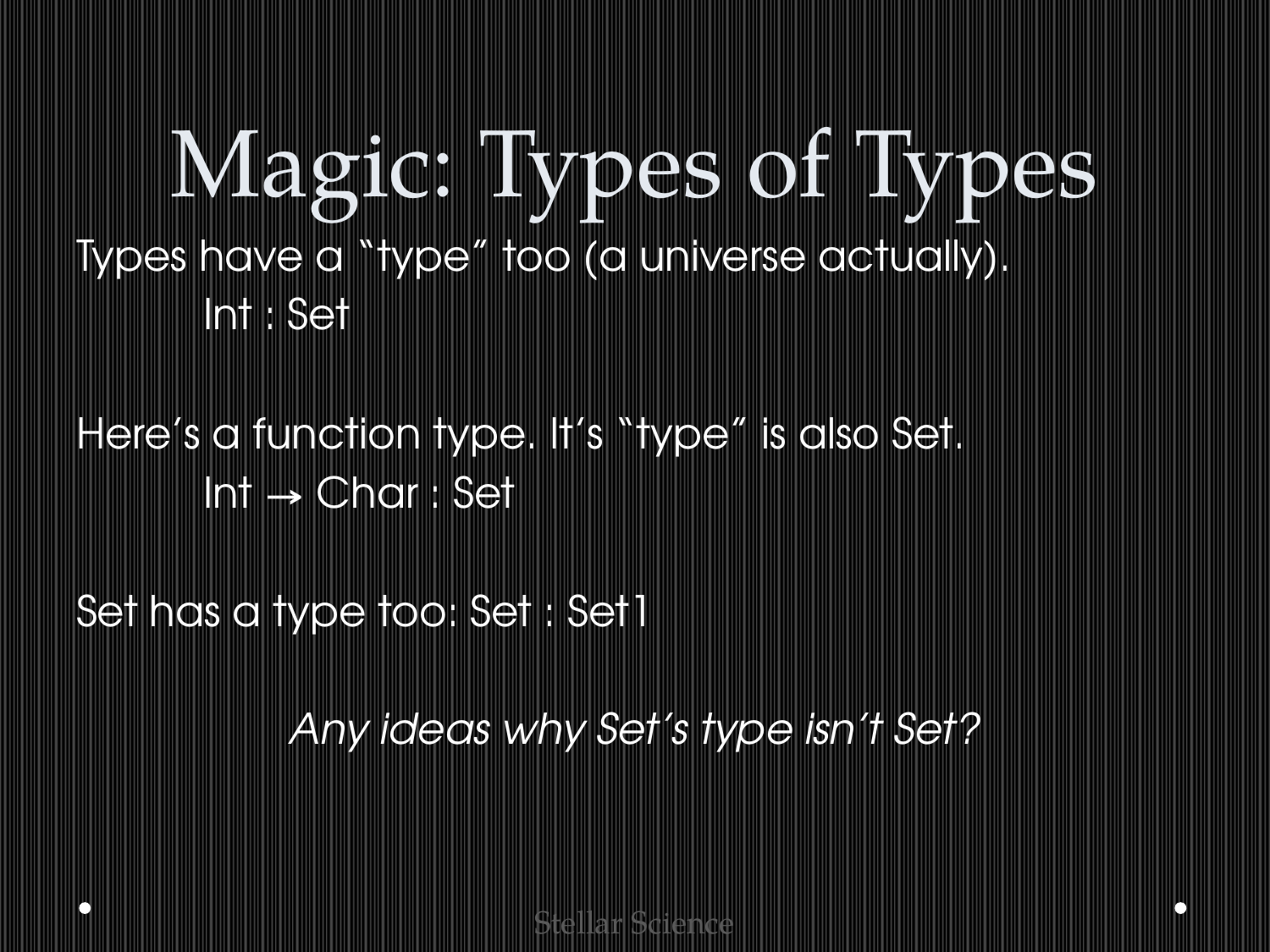

# Magic: Types of Types
Types have a “type” too (a universe actually).
	Int : Set

Here’s a function type. It’s “type” is also Set.
	Int → Char : Set

Set has a type too: Set : Set1

Any ideas why Set’s type isn’t Set?
Stellar Science